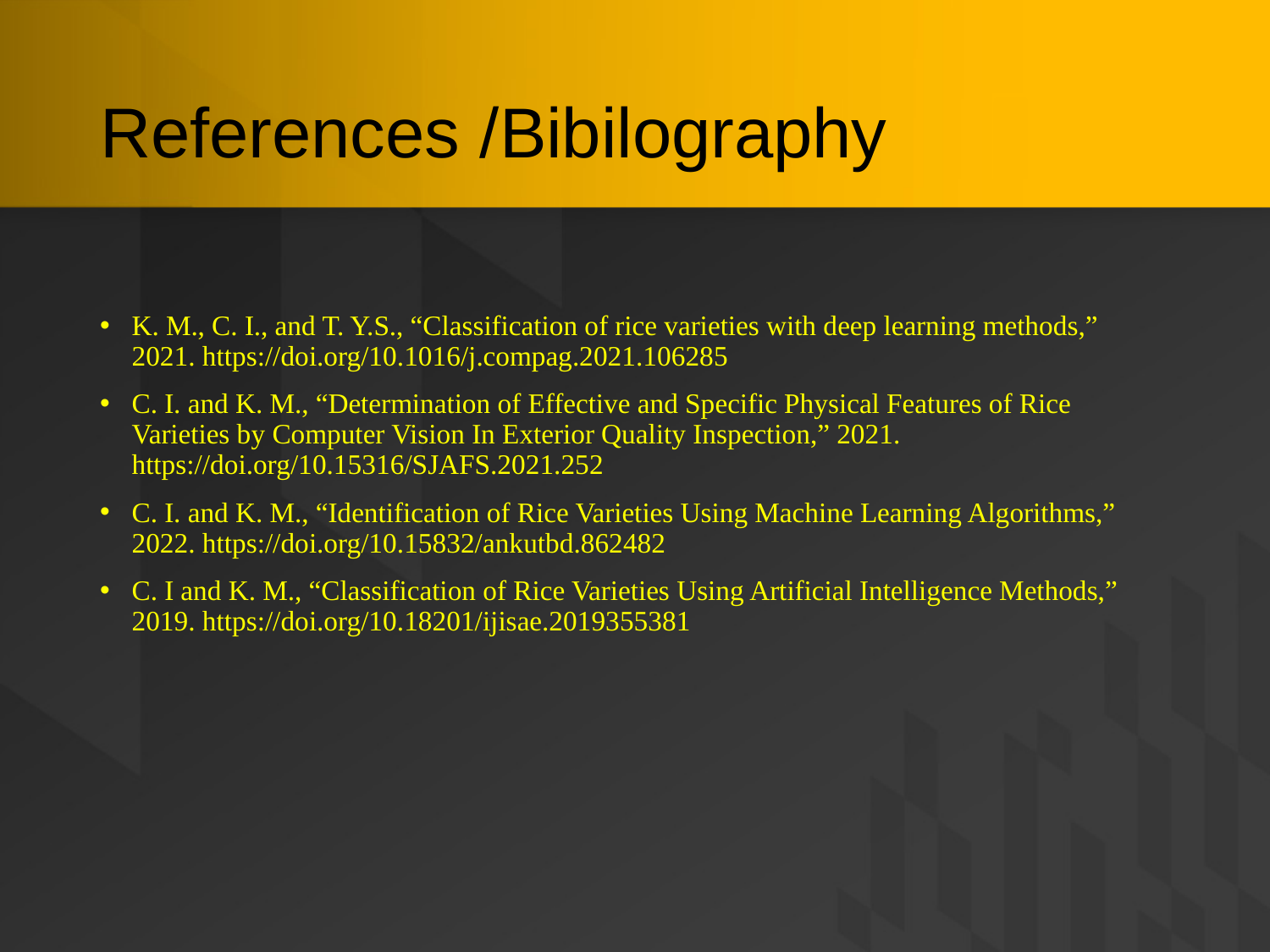

# References /Bibilography

K. M., C. I., and T. Y.S., “Classification of rice varieties with deep learning methods,” 2021. https://doi.org/10.1016/j.compag.2021.106285
C. I. and K. M., “Determination of Effective and Specific Physical Features of Rice Varieties by Computer Vision In Exterior Quality Inspection,” 2021. https://doi.org/10.15316/SJAFS.2021.252
C. I. and K. M., “Identification of Rice Varieties Using Machine Learning Algorithms,” 2022. https://doi.org/10.15832/ankutbd.862482
C. I and K. M., “Classification of Rice Varieties Using Artificial Intelligence Methods,” 2019. https://doi.org/10.18201/ijisae.2019355381